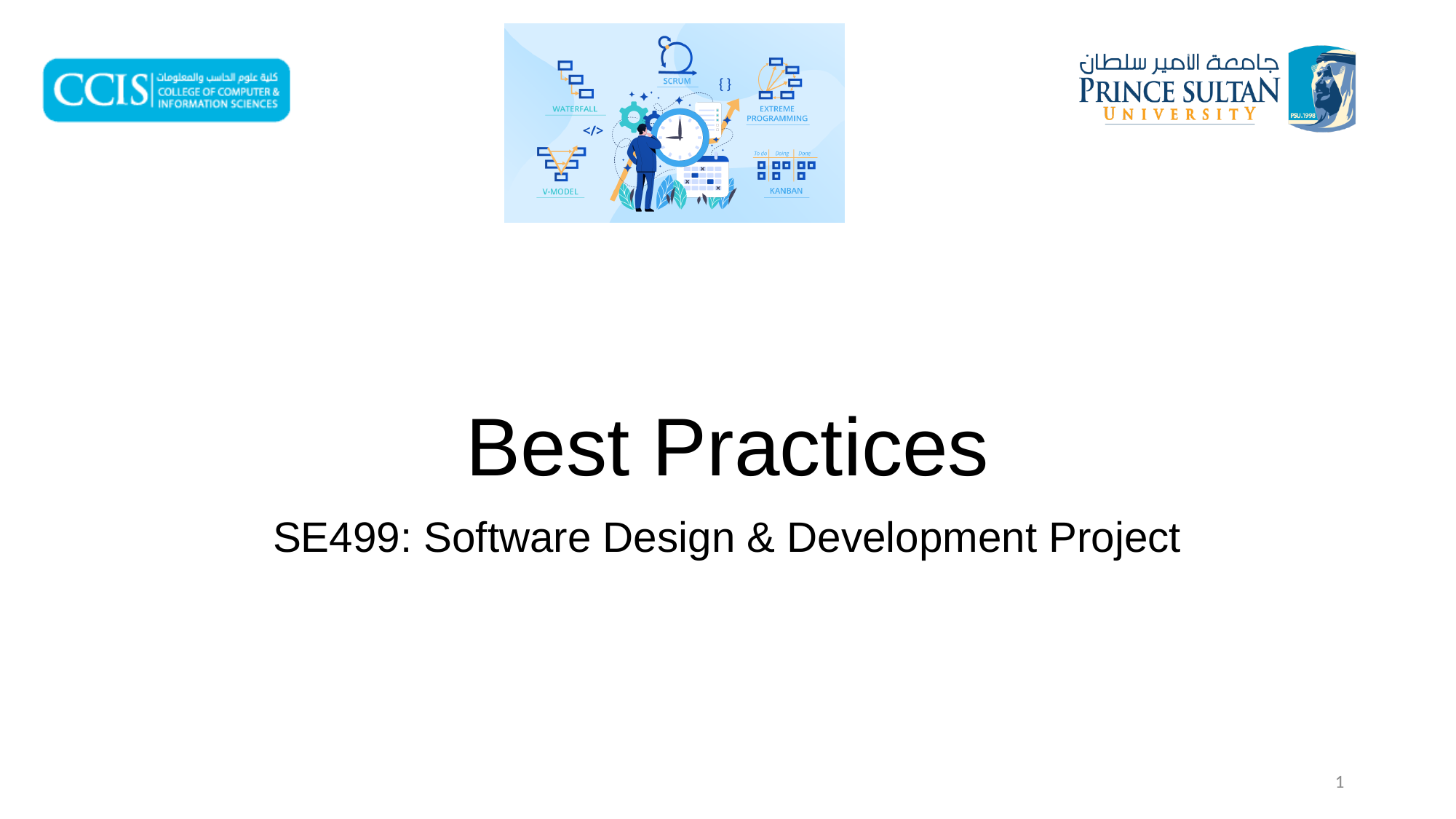

# Best Practices
SE499: Software Design & Development Project
1